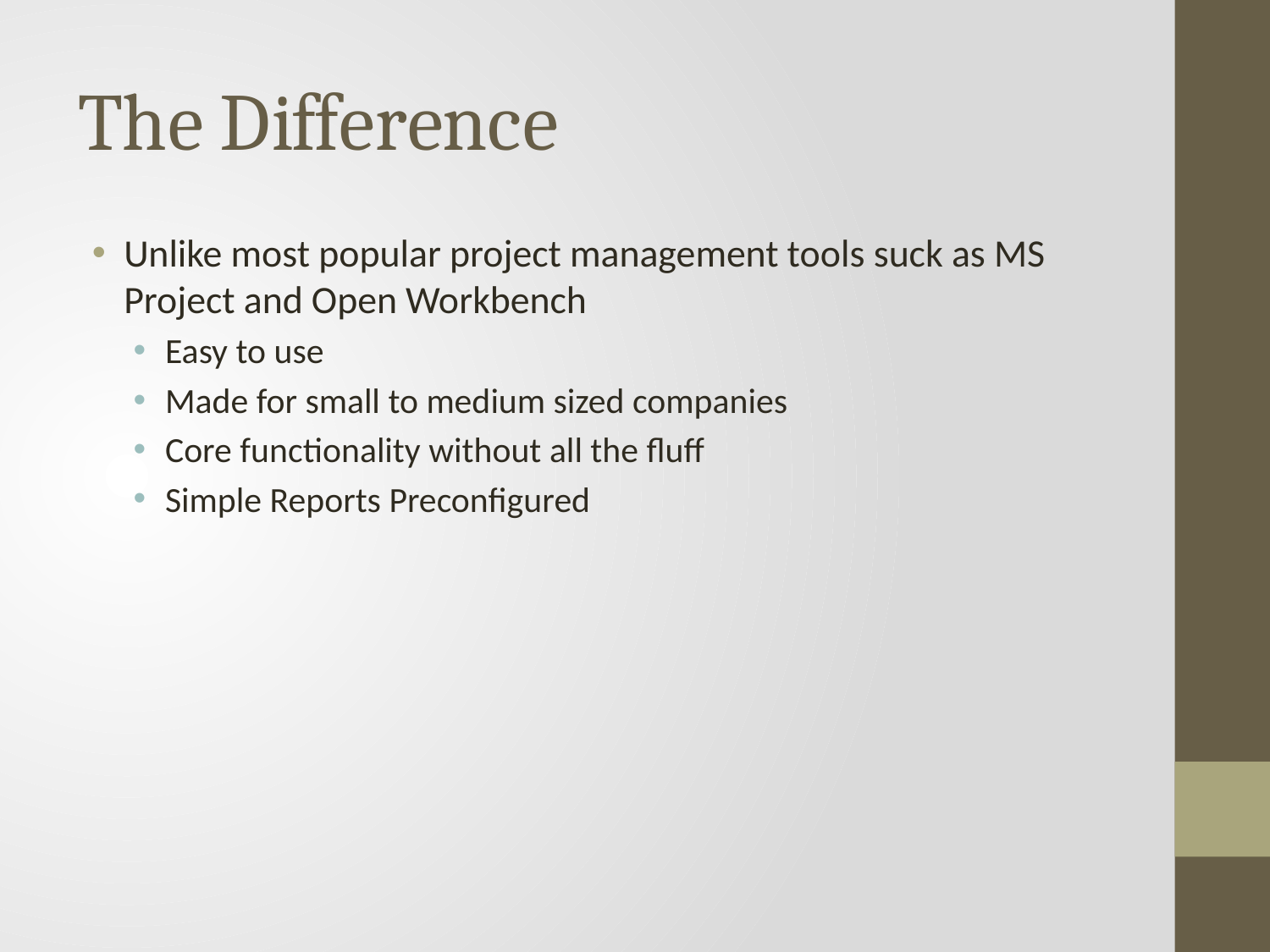

# The Difference
Unlike most popular project management tools suck as MS Project and Open Workbench
Easy to use
Made for small to medium sized companies
Core functionality without all the fluff
Simple Reports Preconfigured